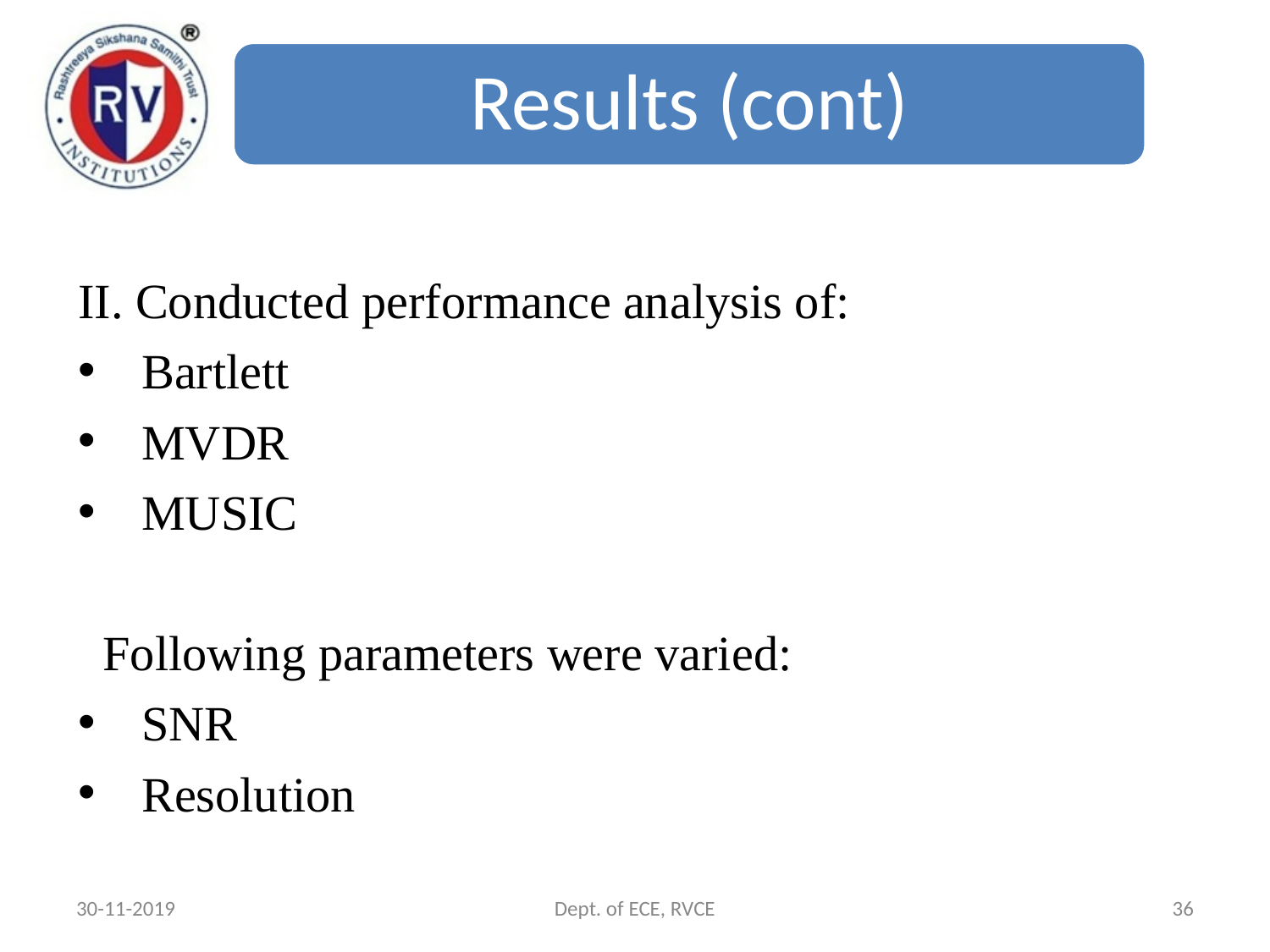

Results (cont)

II. Conducted performance analysis of:
Bartlett
MVDR
MUSIC

  Following parameters were varied:
SNR
Resolution

30-11-2019
Dept. of ECE, RVCE
36